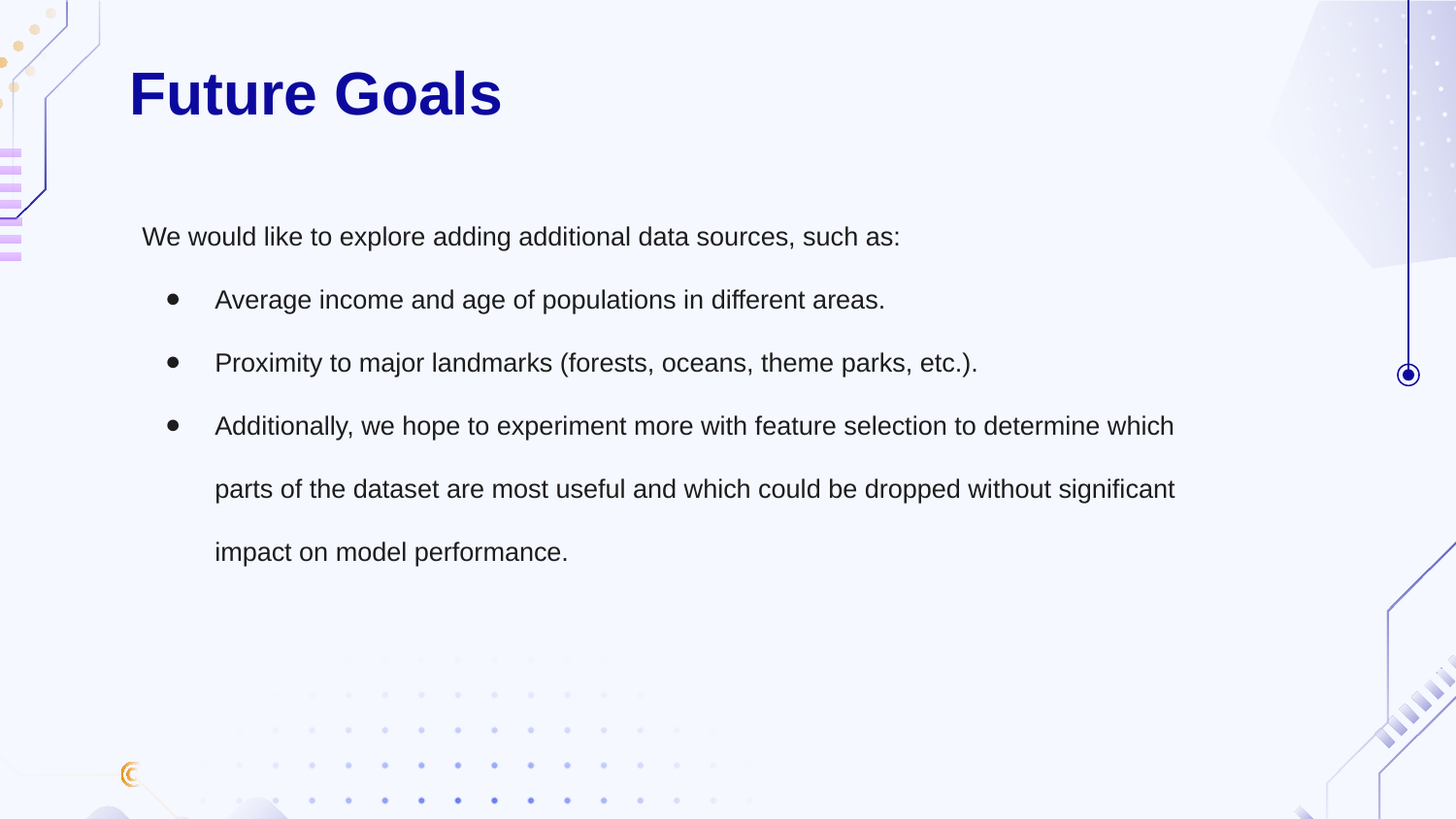

# Future Goals
We would like to explore adding additional data sources, such as:
Average income and age of populations in different areas.
Proximity to major landmarks (forests, oceans, theme parks, etc.).
Additionally, we hope to experiment more with feature selection to determine which parts of the dataset are most useful and which could be dropped without significant impact on model performance.